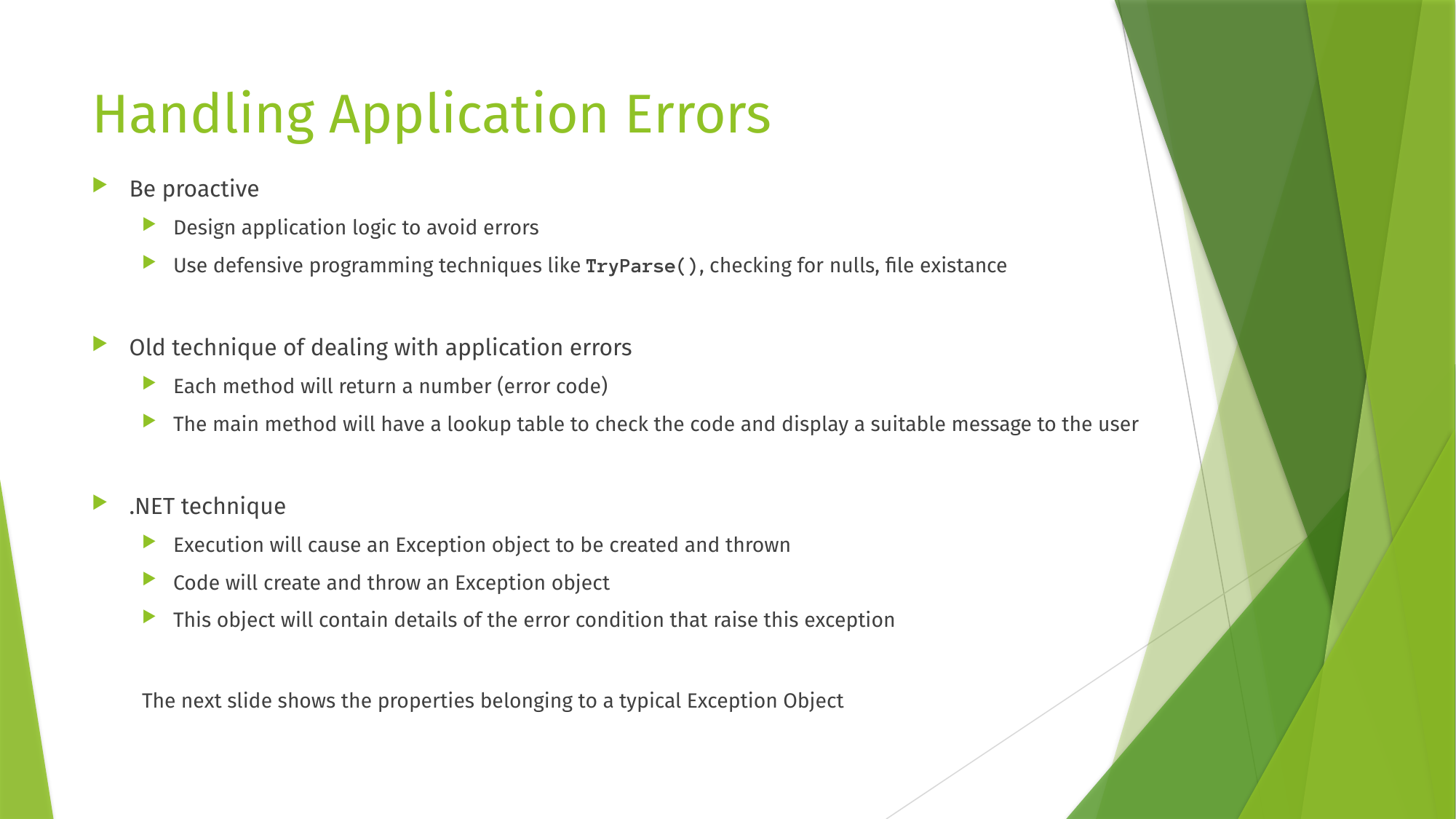

# Handling Application Errors
Be proactive
Design application logic to avoid errors
Use defensive programming techniques like TryParse(), checking for nulls, file existance

Old technique of dealing with application errors
Each method will return a number (error code)
The main method will have a lookup table to check the code and display a suitable message to the user

.NET technique
Execution will cause an Exception object to be created and thrown
Code will create and throw an Exception object
This object will contain details of the error condition that raise this exception

The next slide shows the properties belonging to a typical Exception Object